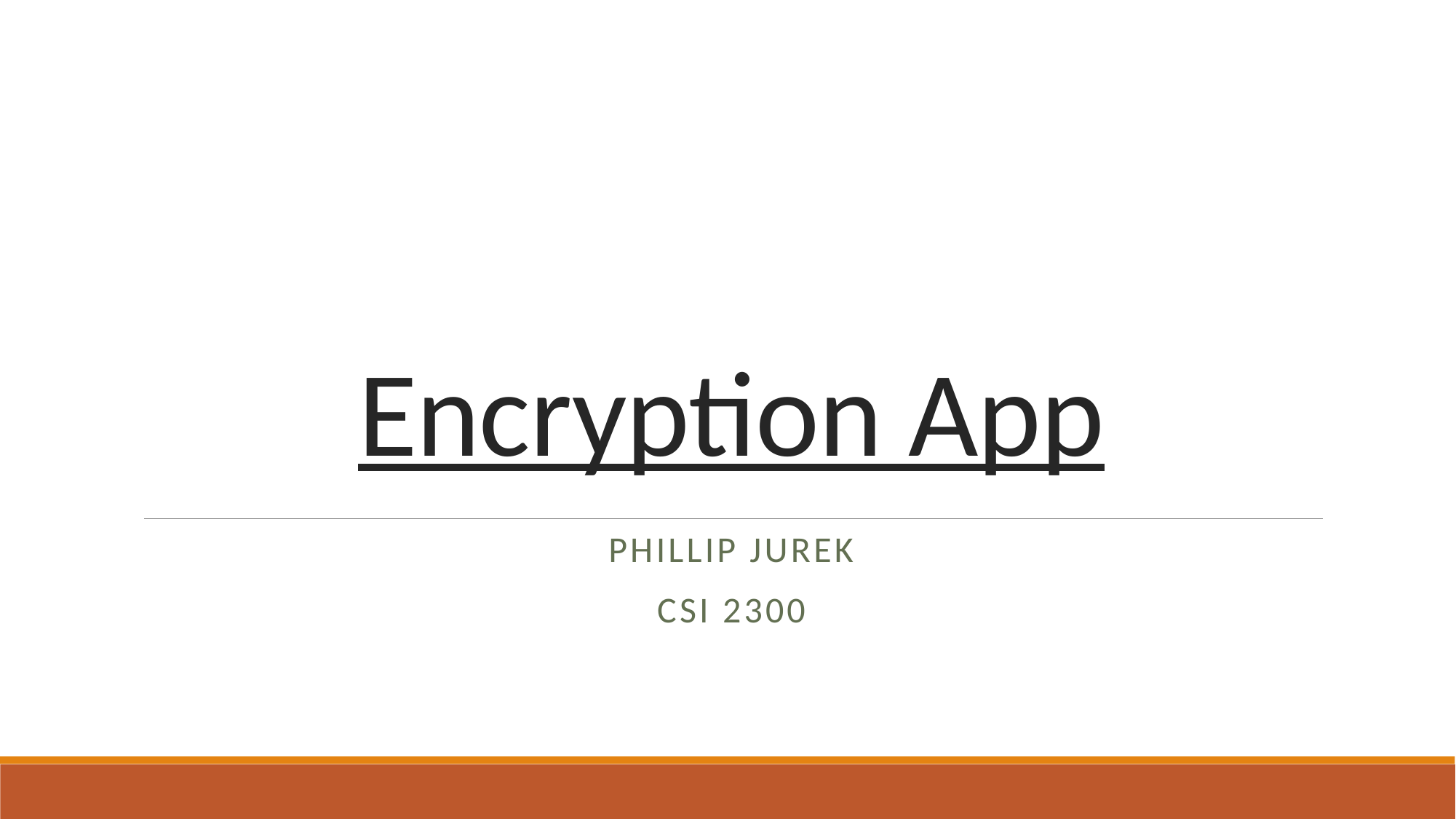

# Encryption App
Phillip Jurek
CSI 2300